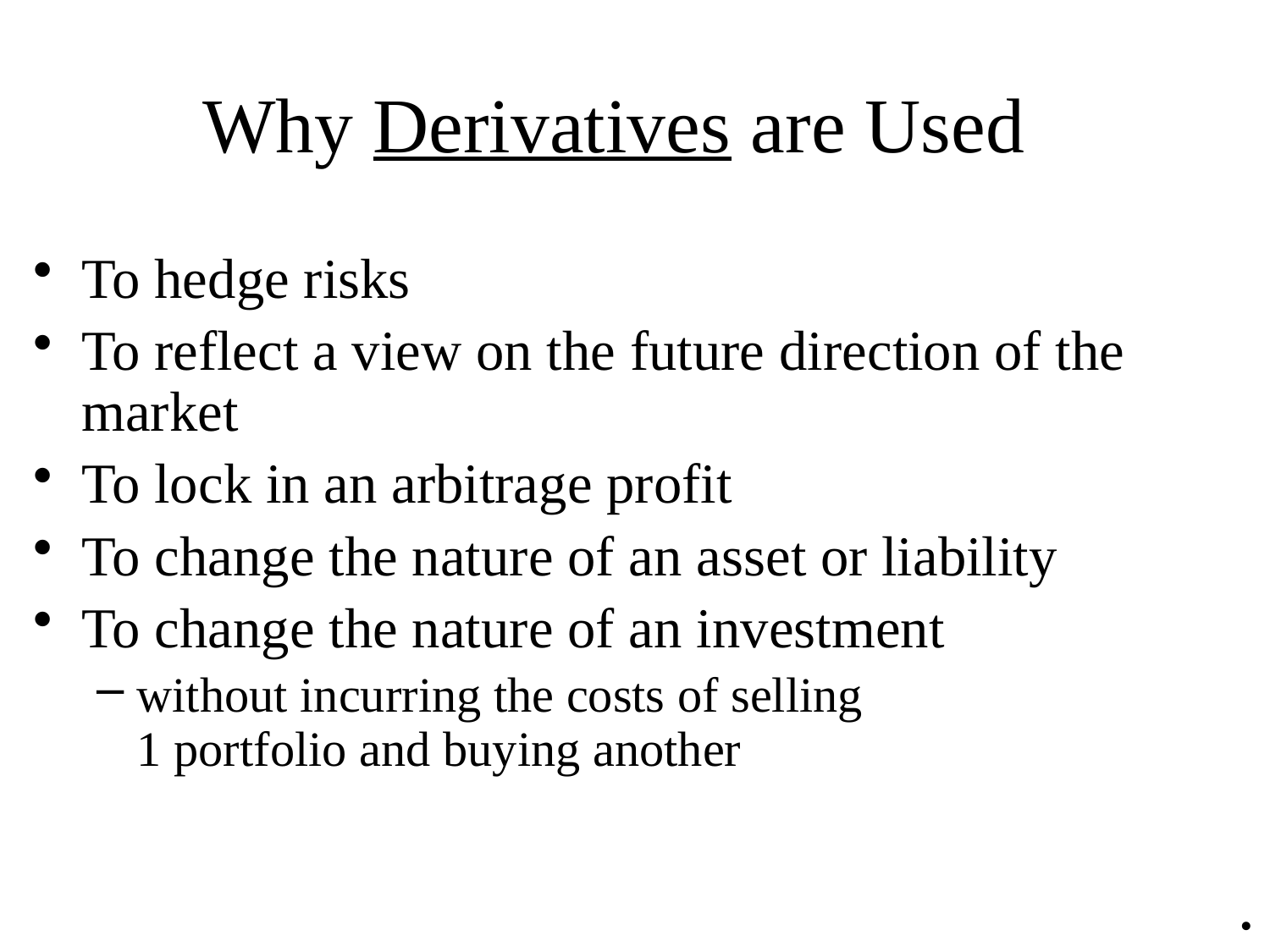

# Why Derivatives are Used
To hedge risks
To reflect a view on the future direction of the market
To lock in an arbitrage profit
To change the nature of an asset or liability
To change the nature of an investment
without incurring the costs of selling
1 portfolio and buying another
•